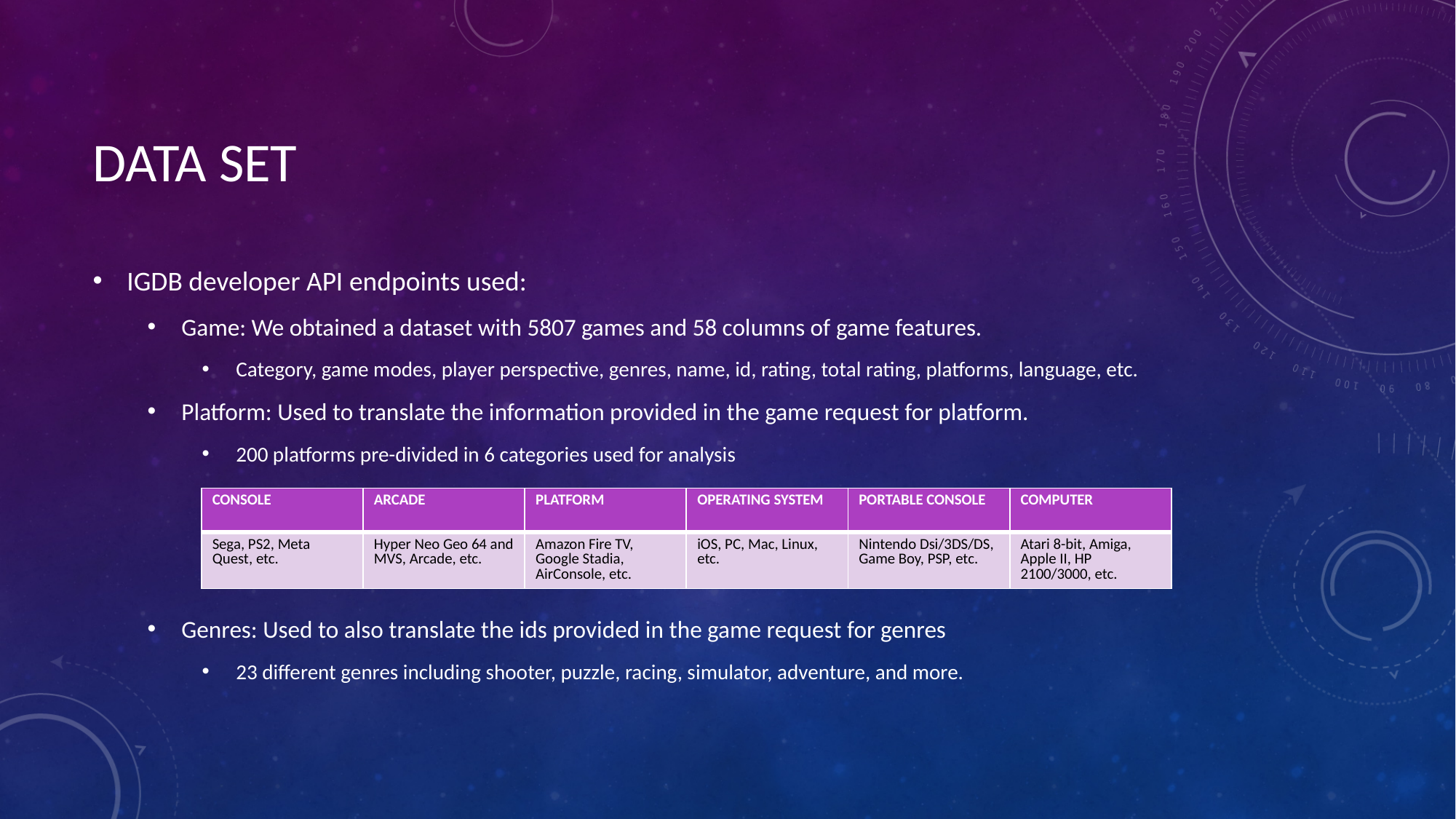

# Data set
IGDB developer API endpoints used:
Game: We obtained a dataset with 5807 games and 58 columns of game features.
Category, game modes, player perspective, genres, name, id, rating, total rating, platforms, language, etc.
Platform: Used to translate the information provided in the game request for platform.
200 platforms pre-divided in 6 categories used for analysis

Genres: Used to also translate the ids provided in the game request for genres
23 different genres including shooter, puzzle, racing, simulator, adventure, and more.
| CONSOLE | ARCADE | PLATFORM | OPERATING SYSTEM | PORTABLE CONSOLE | COMPUTER |
| --- | --- | --- | --- | --- | --- |
| Sega, PS2, Meta Quest, etc. | Hyper Neo Geo 64 and MVS, Arcade, etc. | Amazon Fire TV, Google Stadia, AirConsole, etc. | iOS, PC, Mac, Linux, etc. | Nintendo Dsi/3DS/DS, Game Boy, PSP, etc. | Atari 8-bit, Amiga, Apple II, HP 2100/3000, etc. |